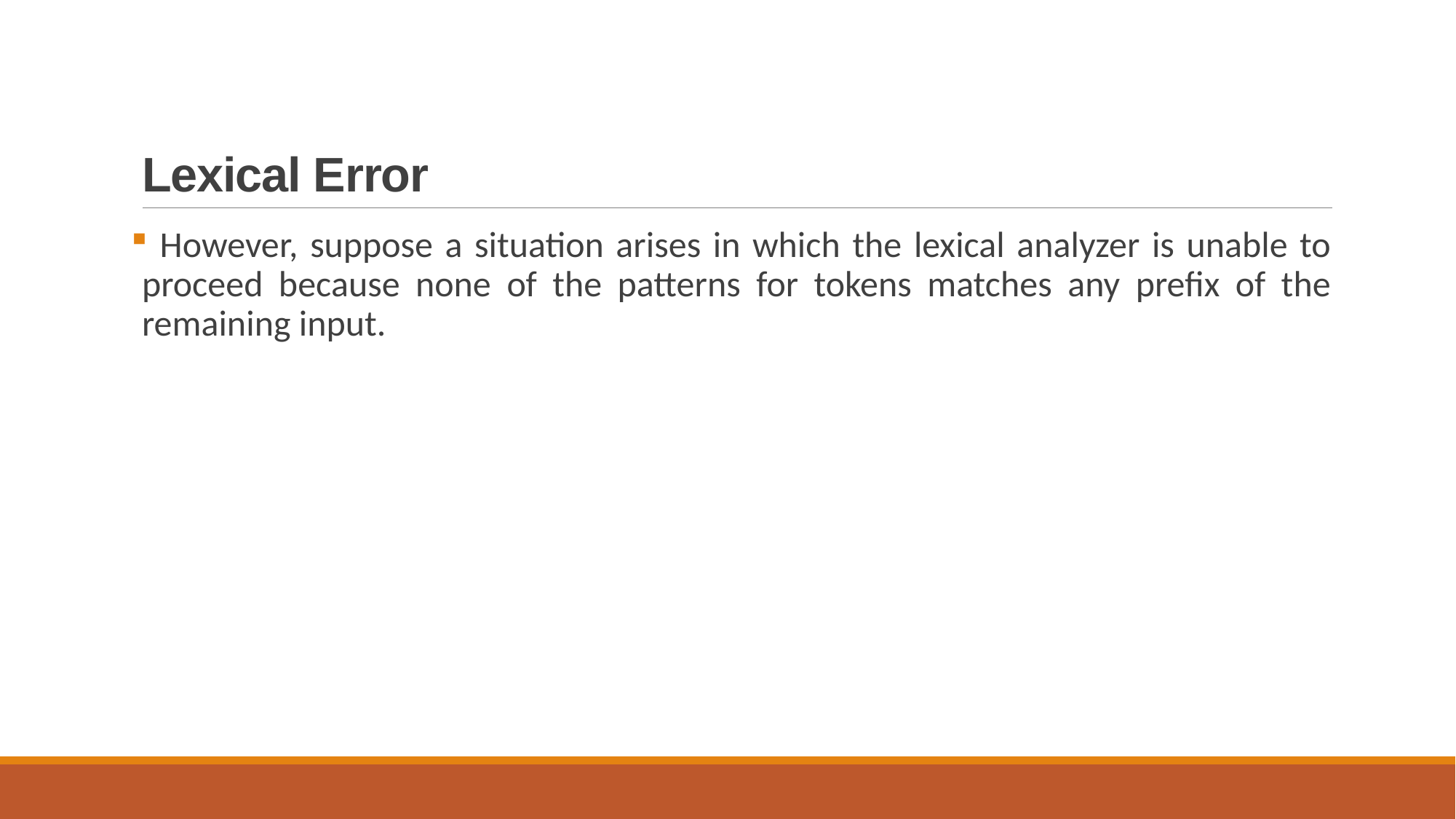

# Lexical Error
 However, suppose a situation arises in which the lexical analyzer is unable to proceed because none of the patterns for tokens matches any prefix of the remaining input.